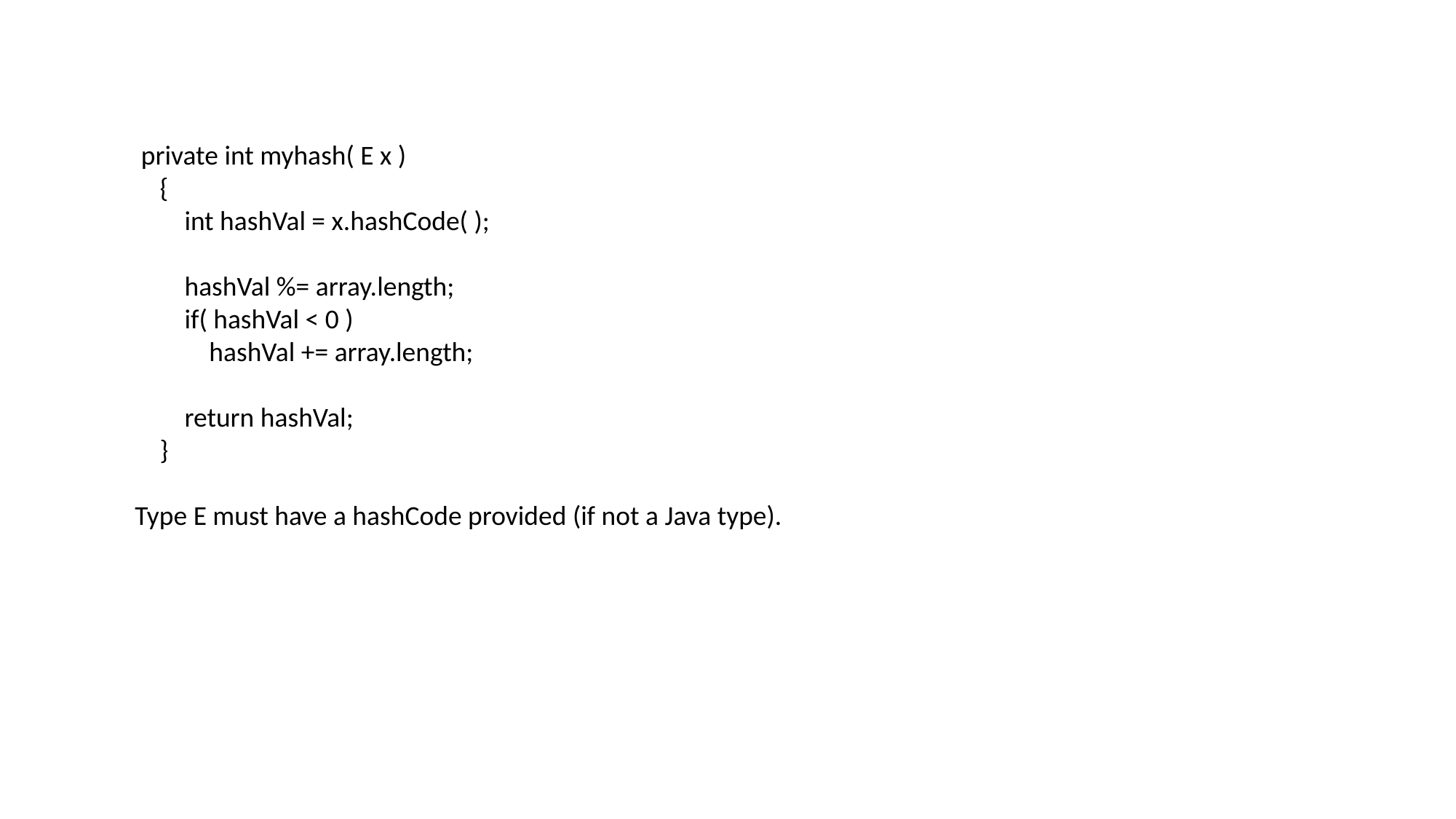

private int myhash( E x )
    {
        int hashVal = x.hashCode( );

        hashVal %= array.length;
        if( hashVal < 0 )
            hashVal += array.length;

        return hashVal;
    }

Type E must have a hashCode provided (if not a Java type).